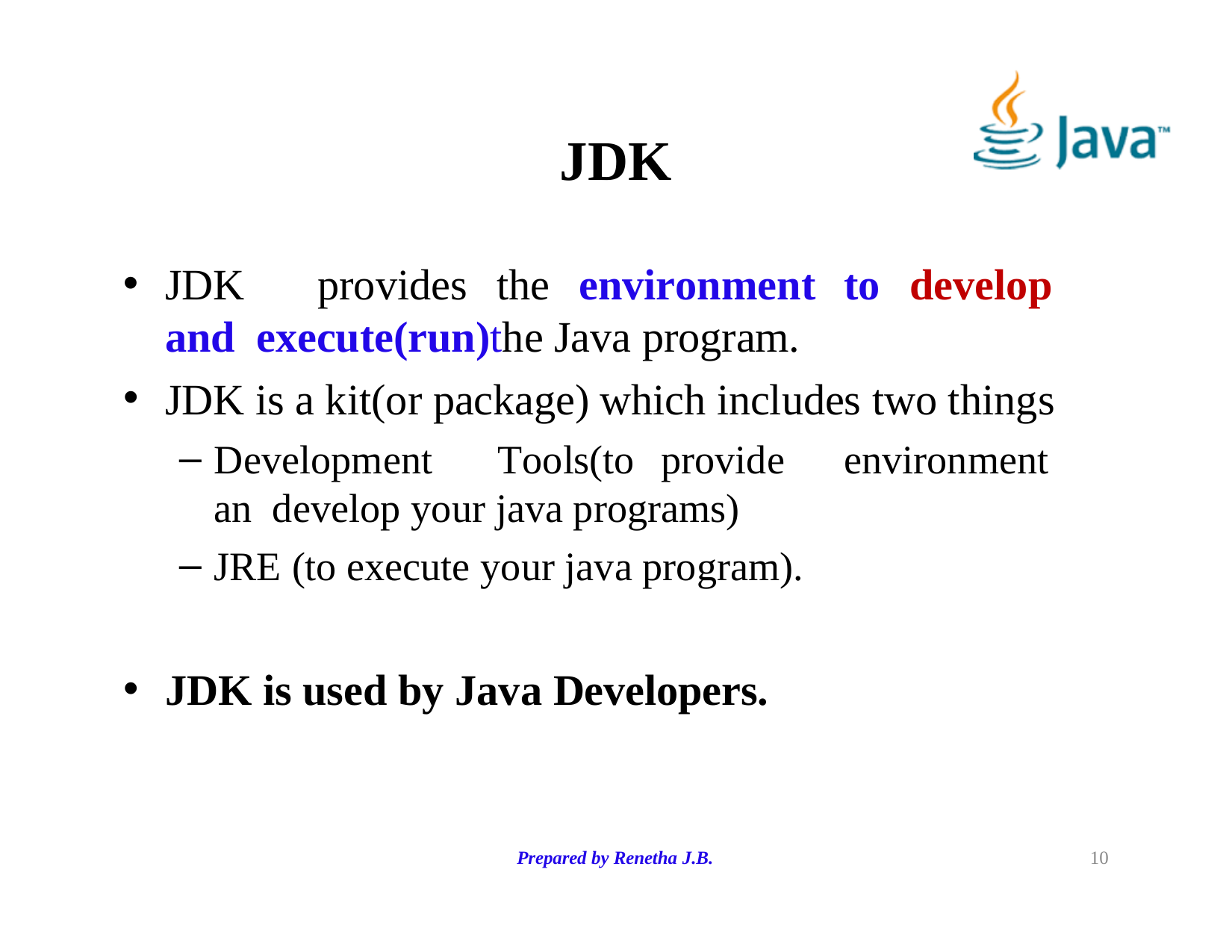

# JDK
JDK	provides	the	environment	to	develop	and  execute(run)the Java program.
JDK is a kit(or package) which includes two things
Development	Tools(to	provide	an  develop your java programs)
JRE (to execute your java program).
environment	to

JDK is used by Java Developers.
Prepared by Renetha J.B.
10